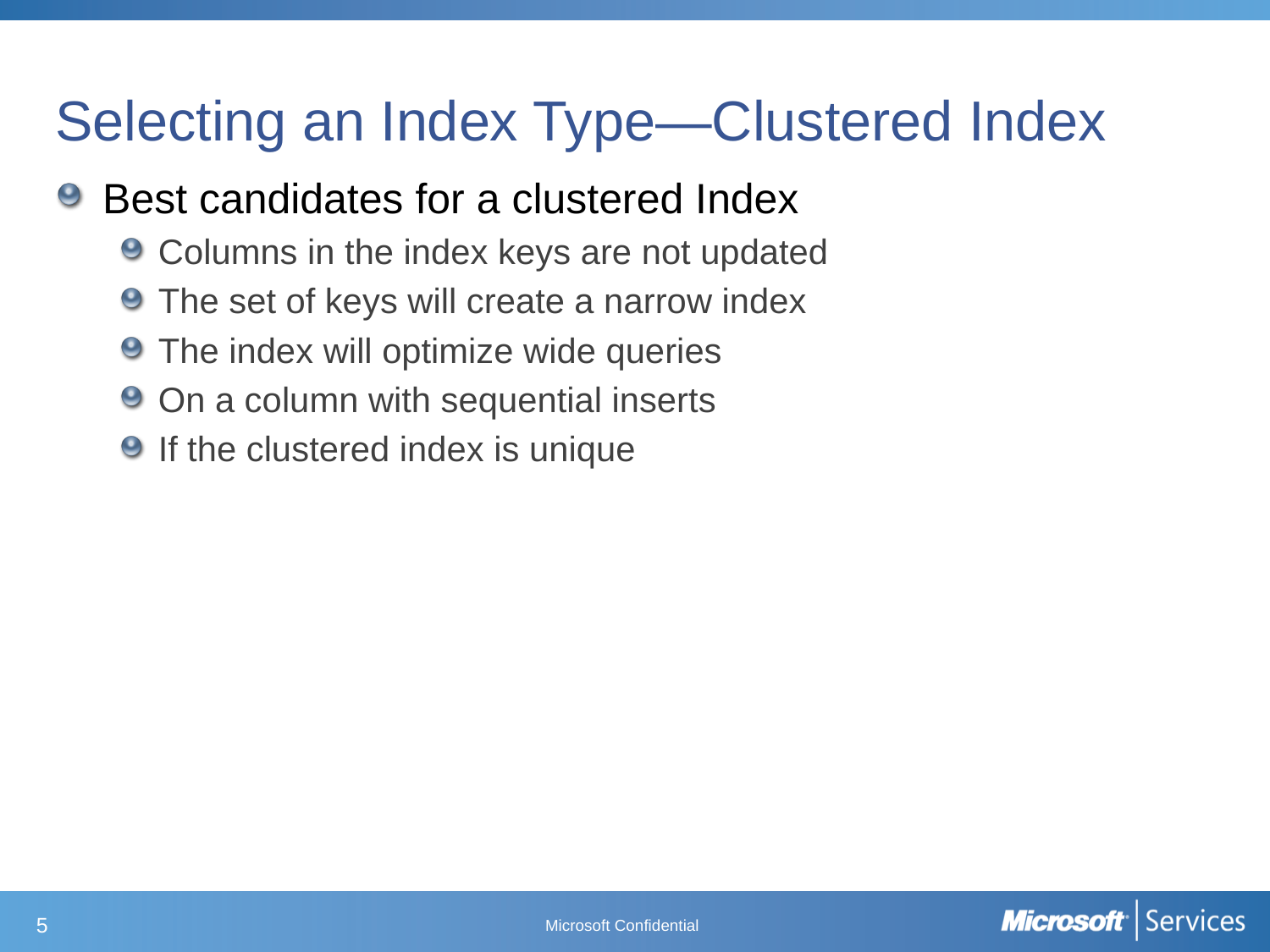

# Selecting an Index Type—Clustered Index
Best candidates for a clustered Index
Columns in the index keys are not updated
The set of keys will create a narrow index
The index will optimize wide queries
On a column with sequential inserts
If the clustered index is unique

Microsoft Confidential
5